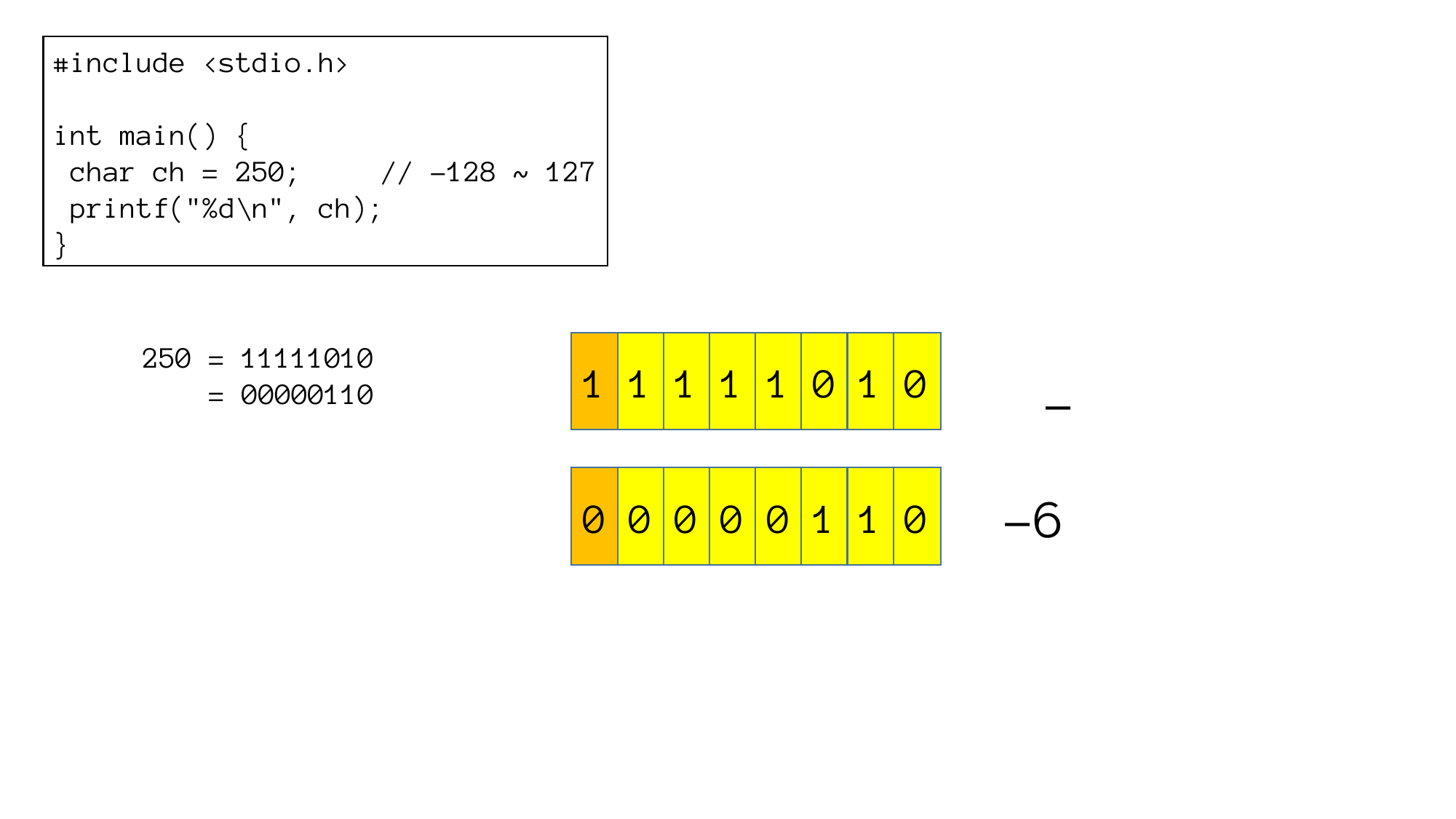

#include <stdio.h>

int main() {
 char ch = 250;	// -128 ~ 127
 printf("%d\n", ch);
}
250 = 11111010
    = 00000110
1
1
1
1
1
0
1
0
-
0
0
0
0
0
1
1
0
-6